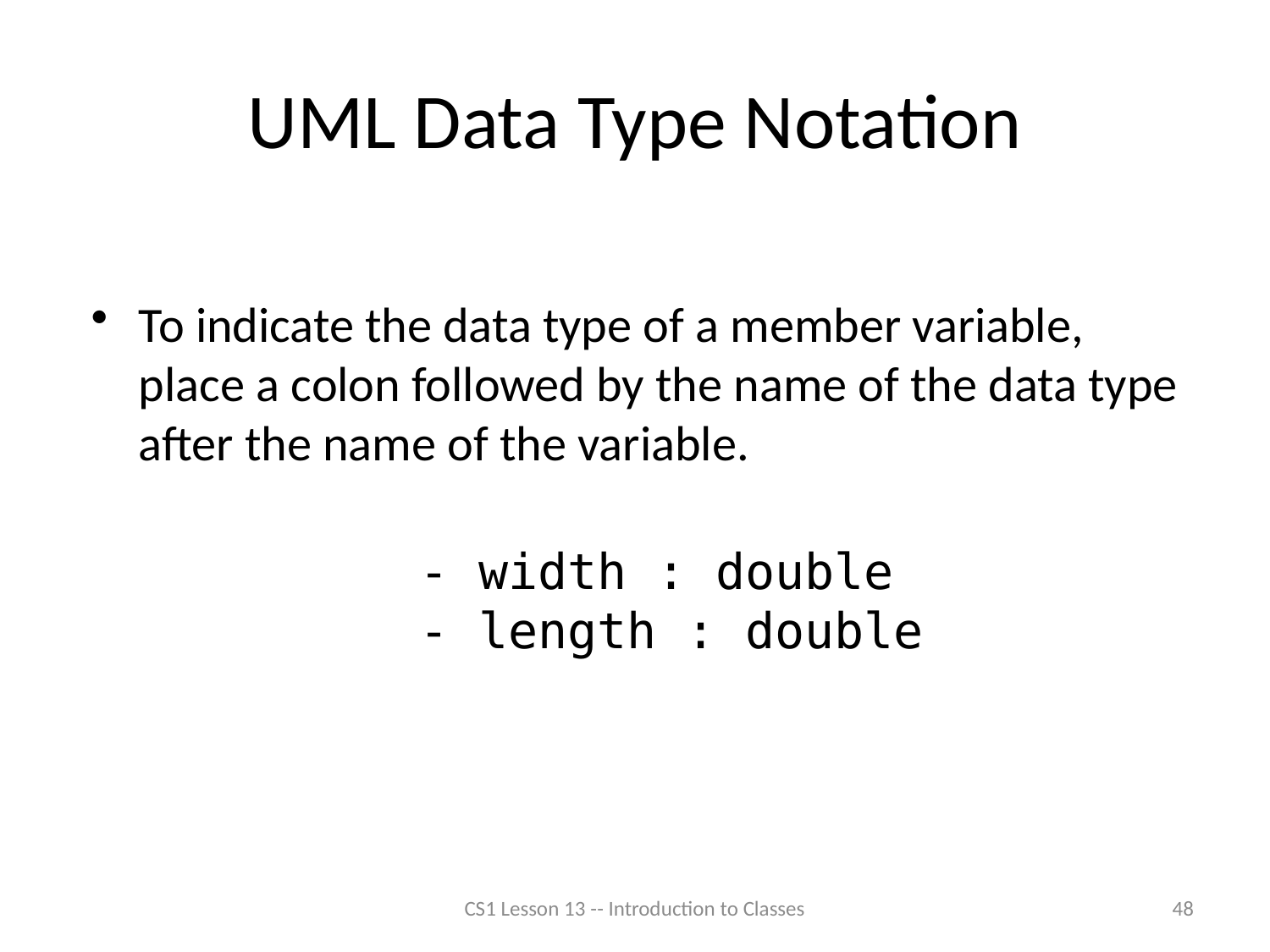

# UML Data Type Notation
To indicate the data type of a member variable, place a colon followed by the name of the data type after the name of the variable.
- width : double
- length : double
CS1 Lesson 13 -- Introduction to Classes
48